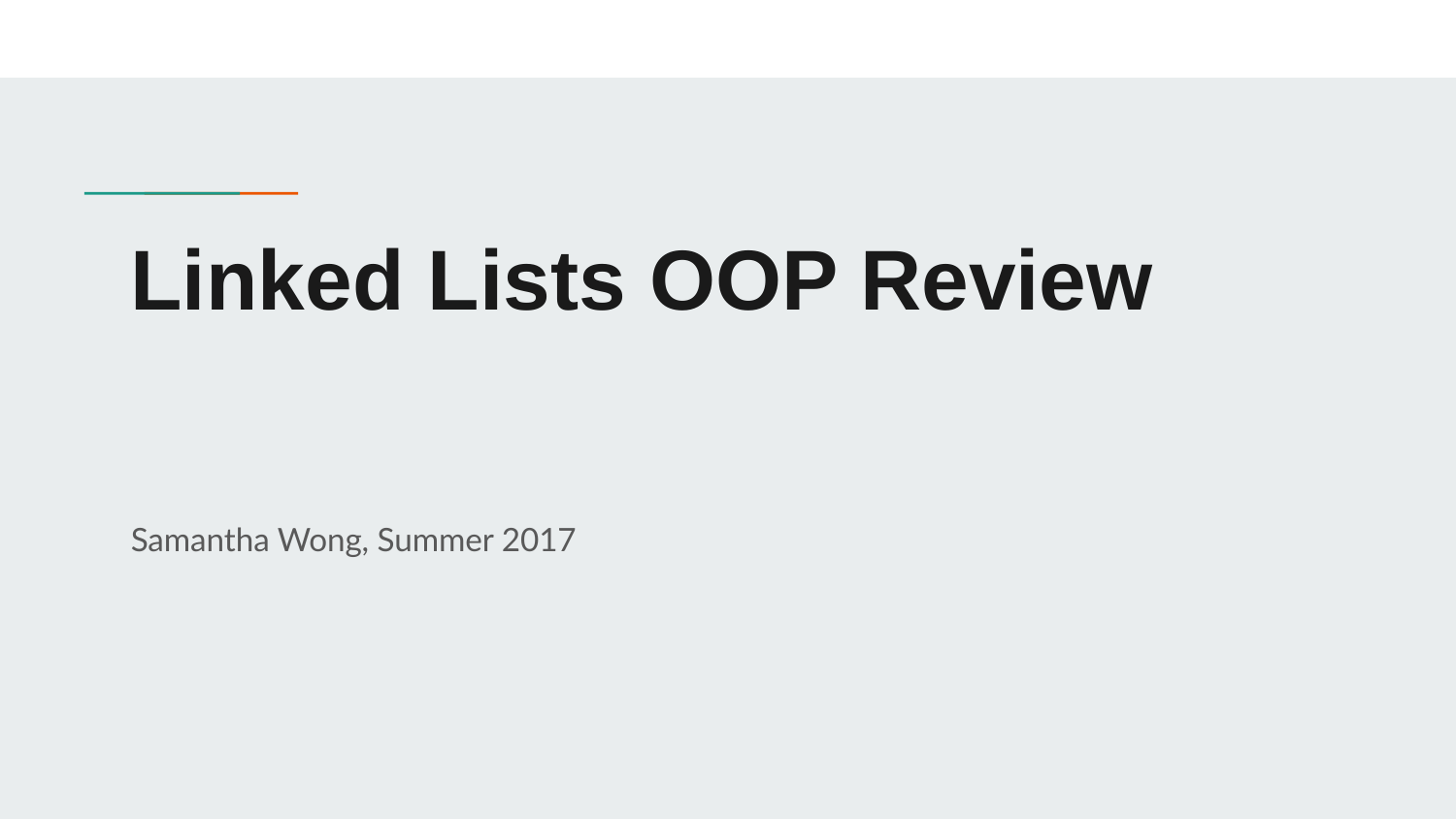

# Linked Lists OOP Review
Samantha Wong, Summer 2017